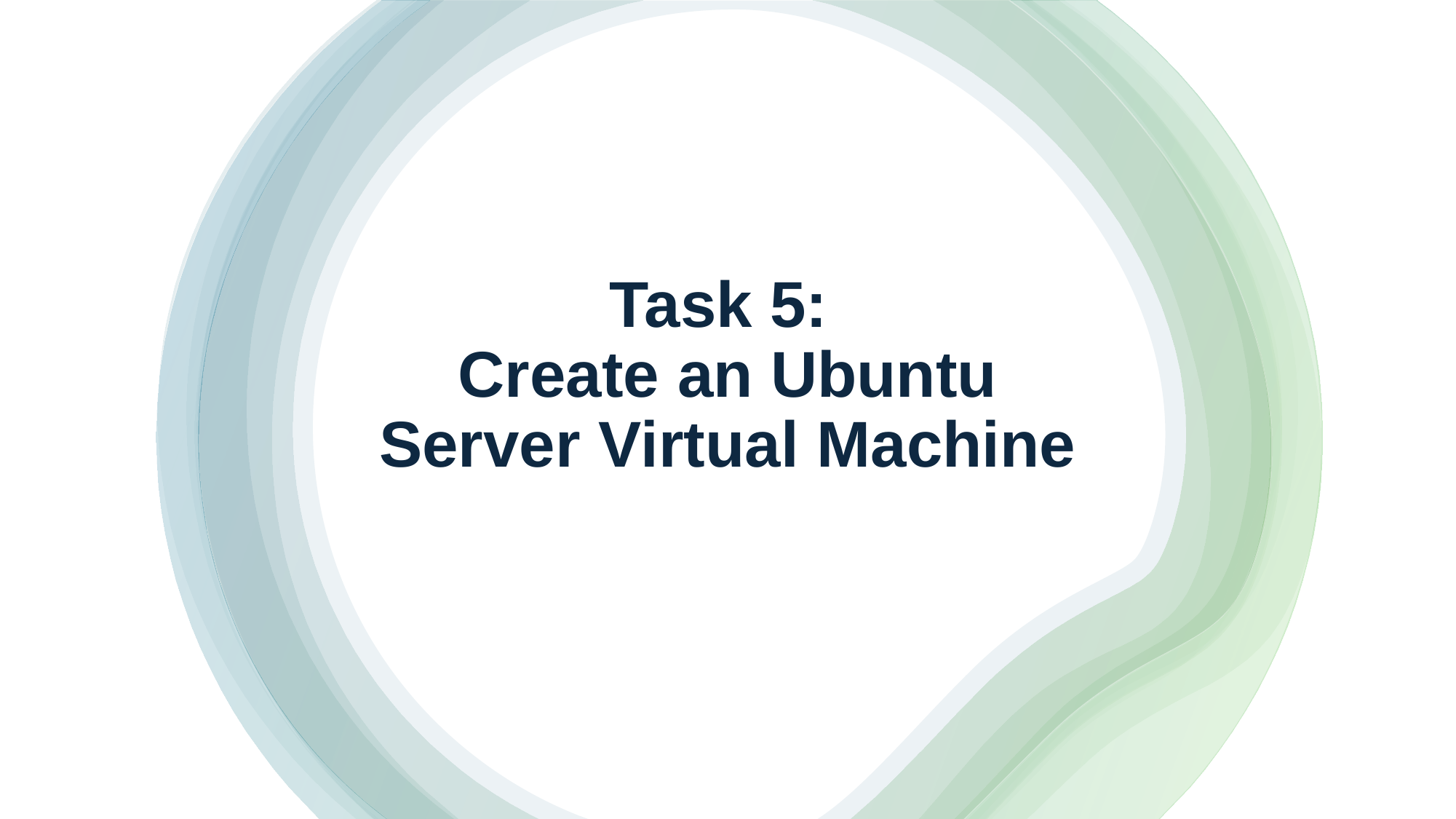

# Task 5: Create an Ubuntu Server Virtual Machine